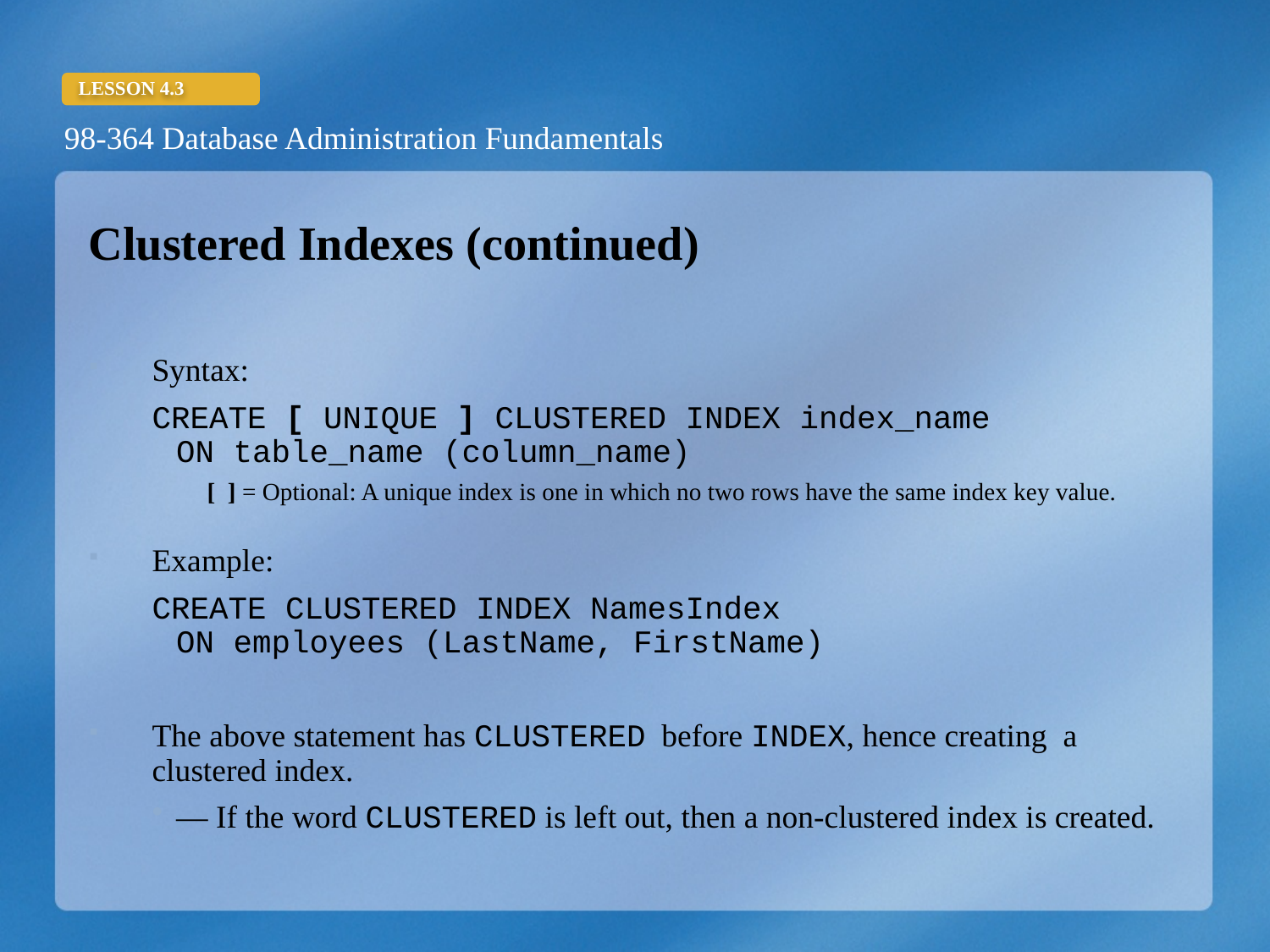

Clustered Indexes (continued)

Syntax:
CREATE [ UNIQUE ] CLUSTERED INDEX index_name
ON table_name (column_name)
[  ] = Optional: A unique index is one in which no two rows have the same index key value.

Example:
CREATE CLUSTERED INDEX NamesIndex
ON employees (LastName, FirstName)

The above statement has CLUSTERED  before INDEX, hence creating  a clustered index.
— If the word CLUSTERED is left out, then a non-clustered index is created.